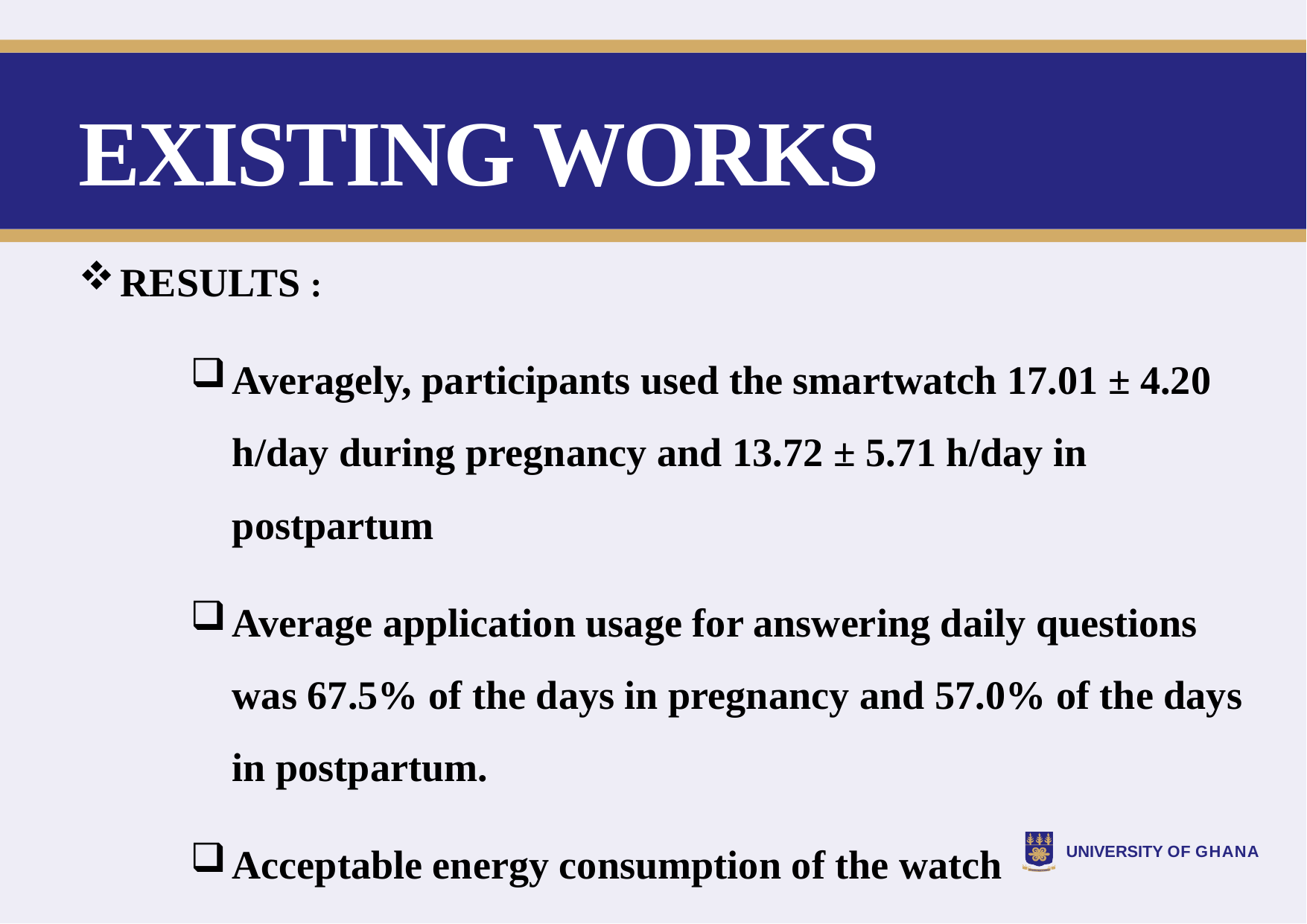

# EXISTING WORKS
RESULTS :
Averagely, participants used the smartwatch 17.01 ± 4.20 h/day during pregnancy and 13.72 ± 5.71 h/day in postpartum
Average application usage for answering daily questions was 67.5% of the days in pregnancy and 57.0% of the days in postpartum.
Acceptable energy consumption of the watch

UNIVERSITY OF GHANA